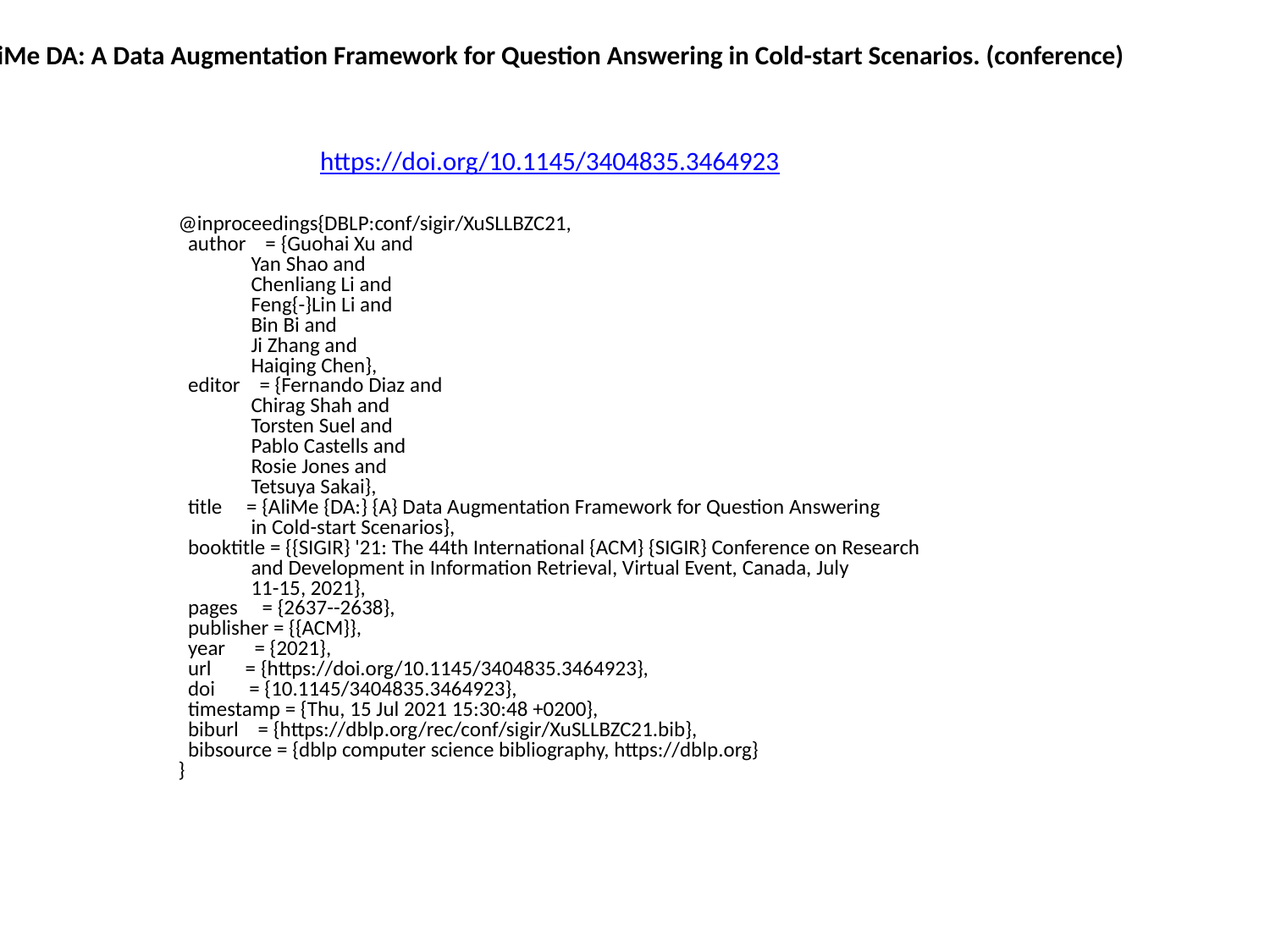

AliMe DA: A Data Augmentation Framework for Question Answering in Cold-start Scenarios. (conference)

https://doi.org/10.1145/3404835.3464923

@inproceedings{DBLP:conf/sigir/XuSLLBZC21,
  author    = {Guohai Xu and
               Yan Shao and
               Chenliang Li and
               Feng{-}Lin Li and
               Bin Bi and
               Ji Zhang and
               Haiqing Chen},
  editor    = {Fernando Diaz and
               Chirag Shah and
               Torsten Suel and
               Pablo Castells and
               Rosie Jones and
               Tetsuya Sakai},
  title     = {AliMe {DA:} {A} Data Augmentation Framework for Question Answering
               in Cold-start Scenarios},
  booktitle = {{SIGIR} '21: The 44th International {ACM} {SIGIR} Conference on Research
               and Development in Information Retrieval, Virtual Event, Canada, July
               11-15, 2021},
  pages     = {2637--2638},
  publisher = {{ACM}},
  year      = {2021},
  url       = {https://doi.org/10.1145/3404835.3464923},
  doi       = {10.1145/3404835.3464923},
  timestamp = {Thu, 15 Jul 2021 15:30:48 +0200},
  biburl    = {https://dblp.org/rec/conf/sigir/XuSLLBZC21.bib},
  bibsource = {dblp computer science bibliography, https://dblp.org}
}